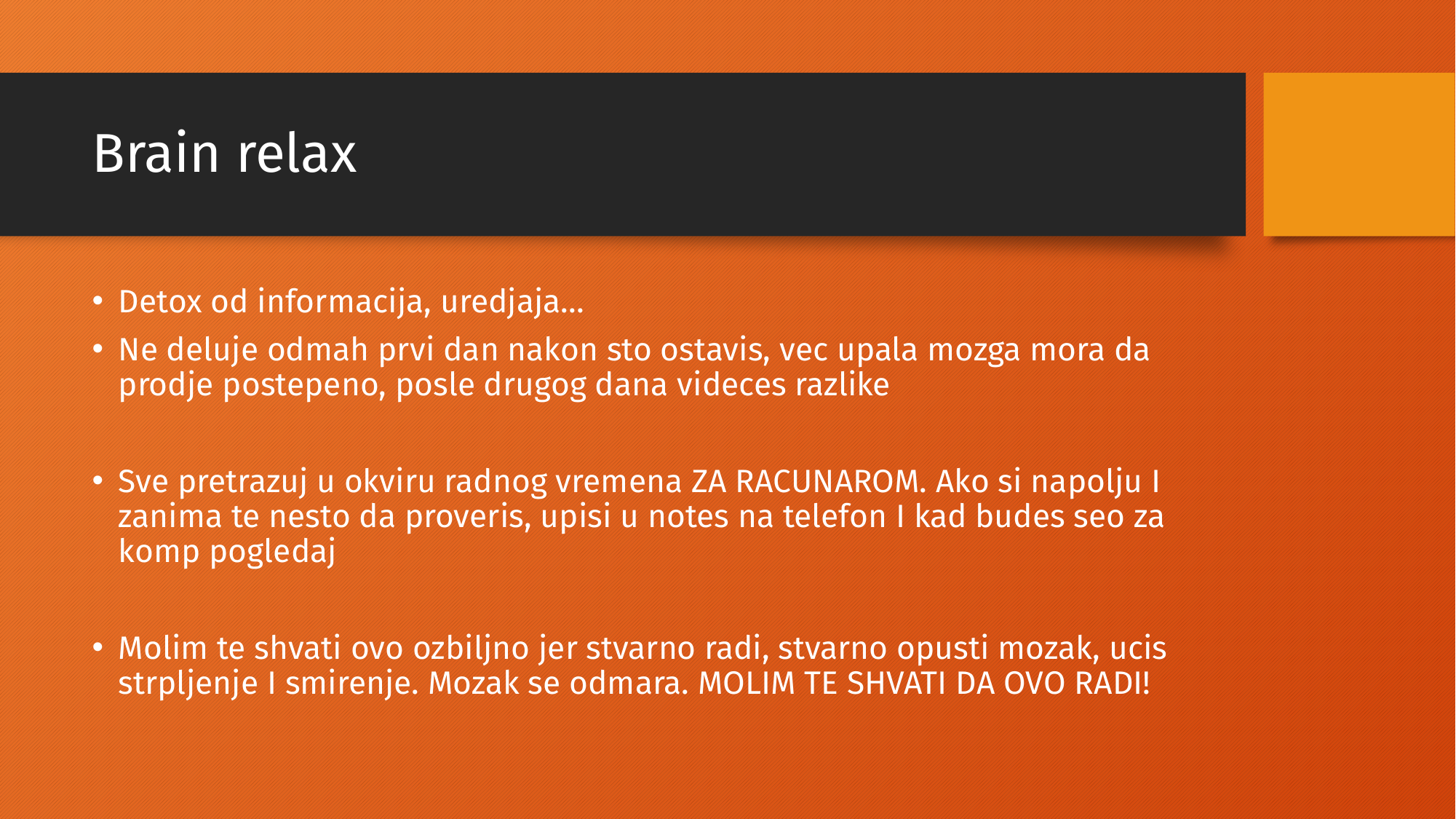

# Brain relax
Detox od informacija, uredjaja…
Ne deluje odmah prvi dan nakon sto ostavis, vec upala mozga mora da prodje postepeno, posle drugog dana videces razlike

Sve pretrazuj u okviru radnog vremena ZA RACUNAROM. Ako si napolju I zanima te nesto da proveris, upisi u notes na telefon I kad budes seo za komp pogledaj

Molim te shvati ovo ozbiljno jer stvarno radi, stvarno opusti mozak, ucis strpljenje I smirenje. Mozak se odmara. MOLIM TE SHVATI DA OVO RADI!